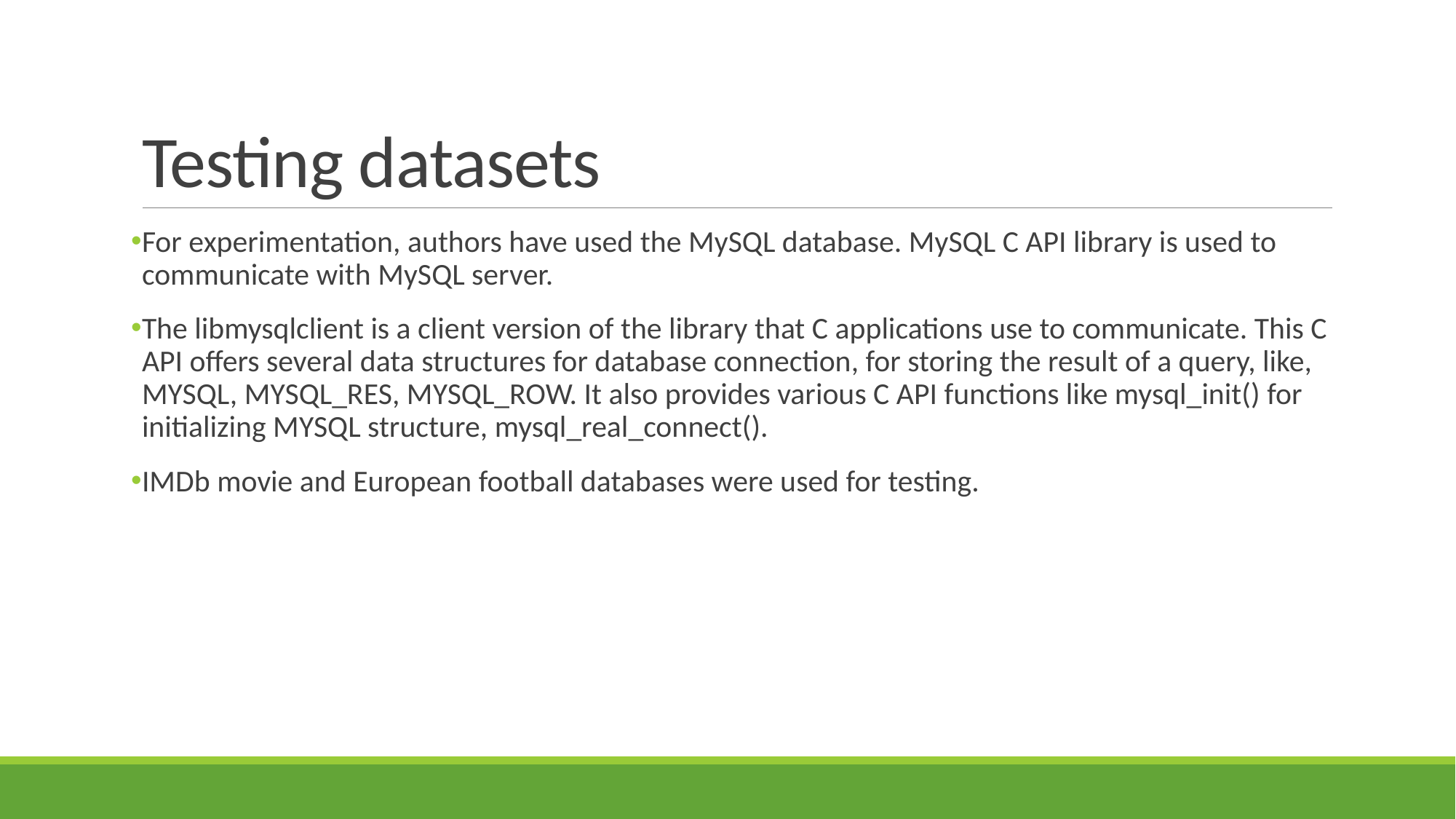

# Testing datasets
For experimentation, authors have used the MySQL database. MySQL C API library is used to communicate with MySQL server.
The libmysqlclient is a client version of the library that C applications use to communicate. This C API offers several data structures for database connection, for storing the result of a query, like, MYSQL, MYSQL_RES, MYSQL_ROW. It also provides various C API functions like mysql_init() for initializing MYSQL structure, mysql_real_connect().
IMDb movie and European football databases were used for testing.